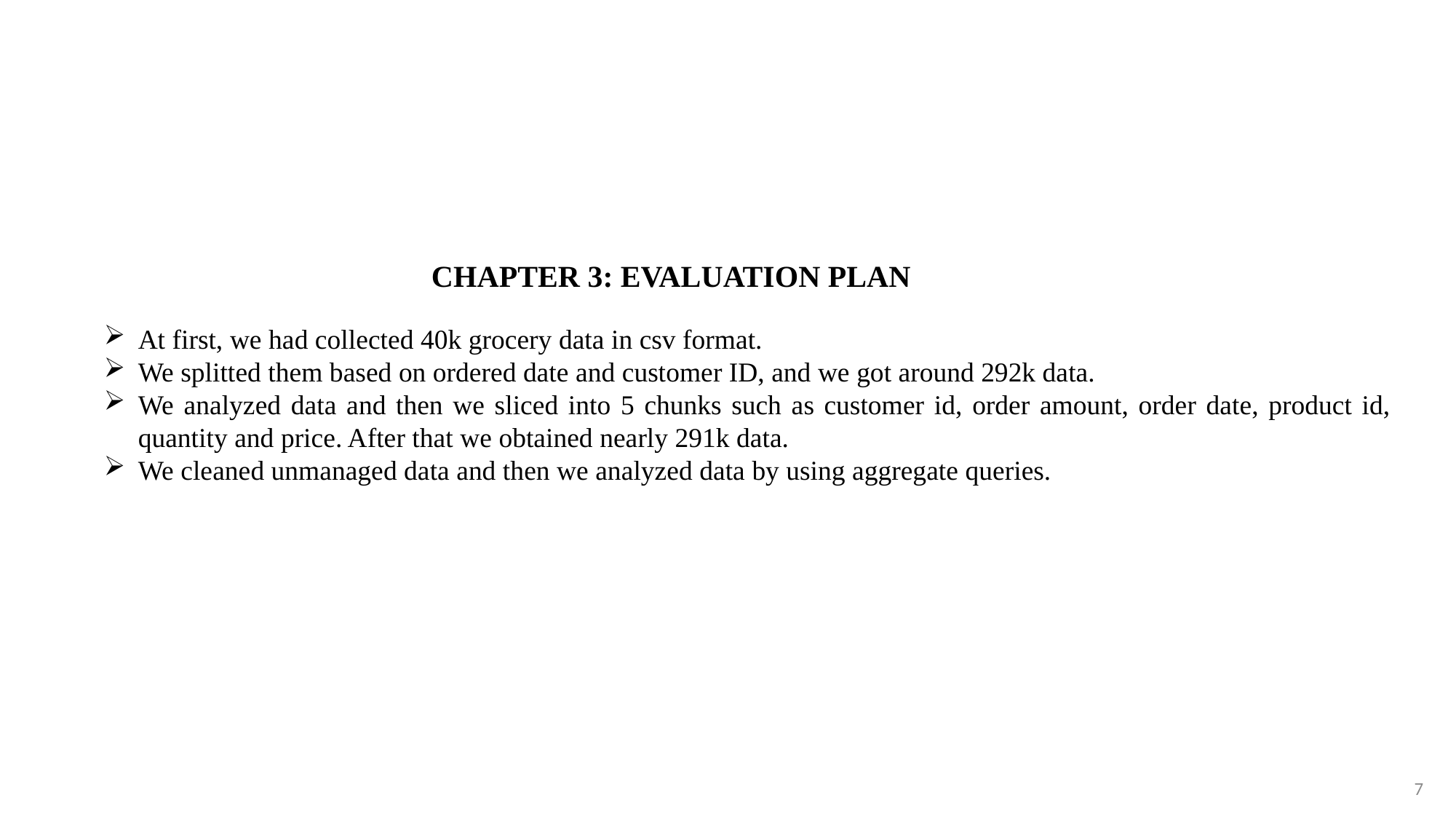

CHAPTER 3: Evaluation PLAN

At first, we had collected 40k grocery data in csv format.
We splitted them based on ordered date and customer ID, and we got around 292k data.
We analyzed data and then we sliced into 5 chunks such as customer id, order amount, order date, product id, quantity and price. After that we obtained nearly 291k data.
We cleaned unmanaged data and then we analyzed data by using aggregate queries.

7